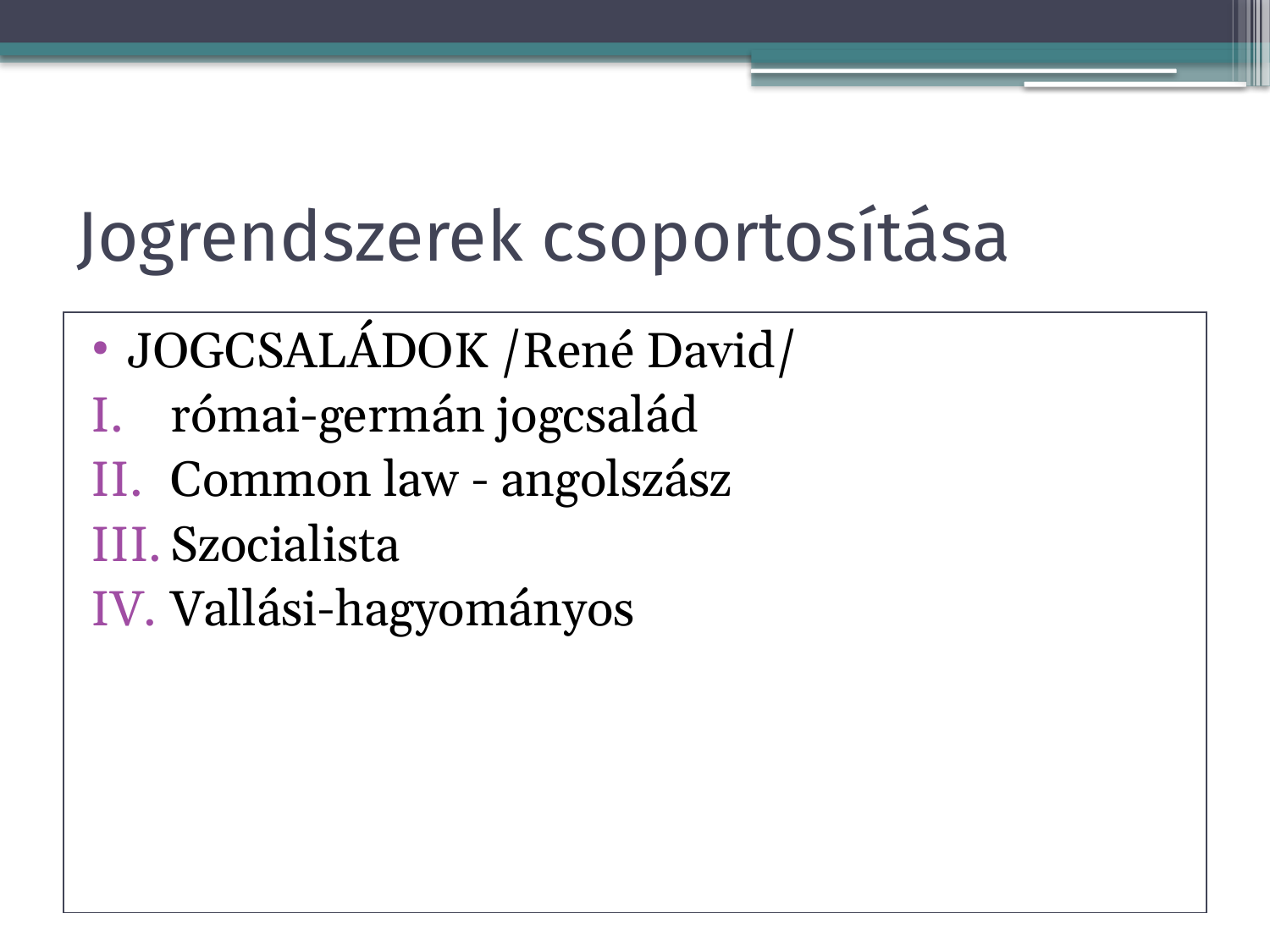

# Jogrendszerek csoportosítása
JOGCSALÁDOK /René David/
római-germán jogcsalád
Common law - angolszász
Szocialista
Vallási-hagyományos